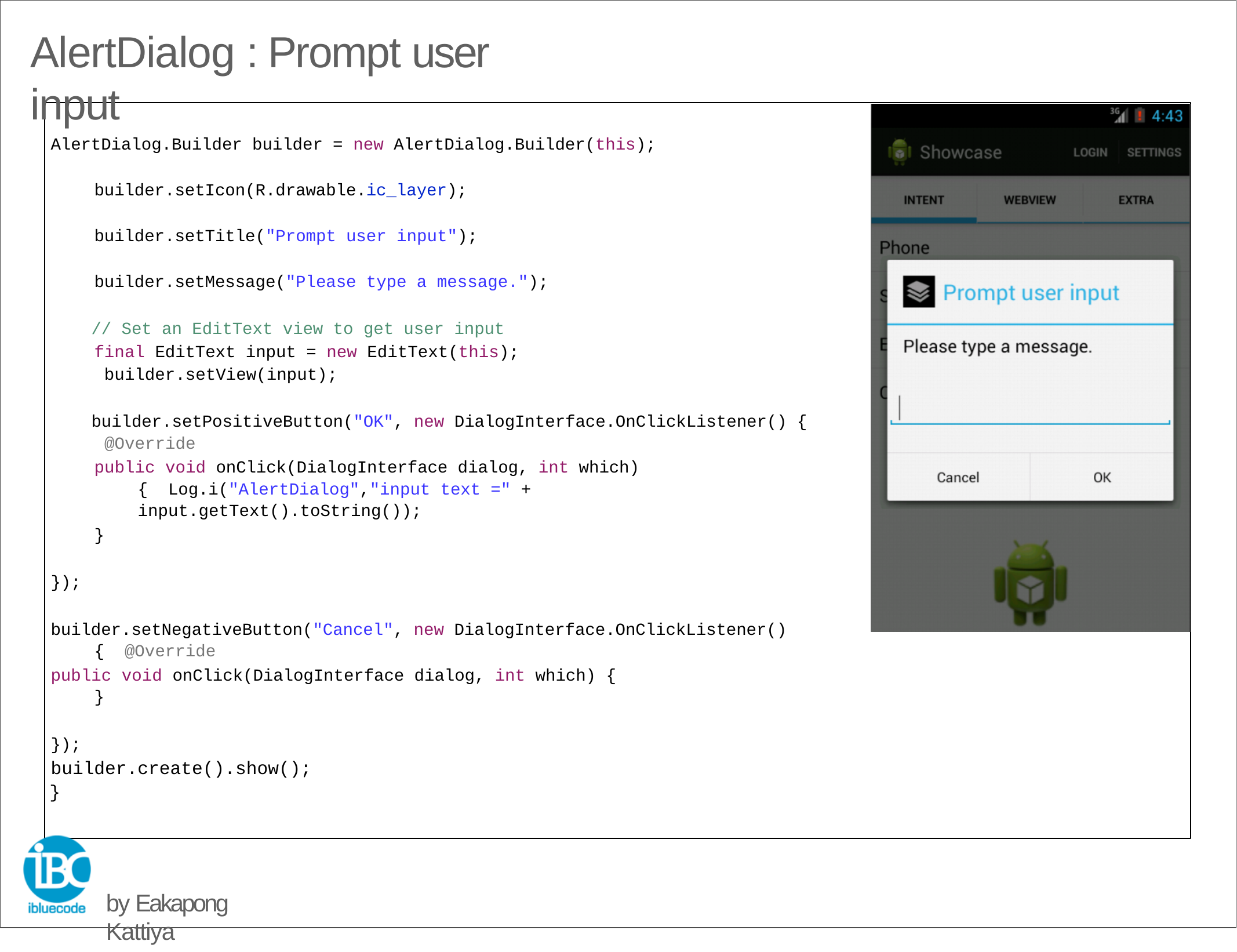

# AlertDialog : Prompt user input

AlertDialog.Builder builder = new AlertDialog.Builder(this);
builder.setIcon(R.drawable.ic_layer);  builder.setTitle("Prompt user input");  builder.setMessage("Please type a message.");

// Set an EditText view to get user input  final EditText input = new EditText(this);  builder.setView(input);

builder.setPositiveButton("OK", new DialogInterface.OnClickListener() {  @Override
public void onClick(DialogInterface dialog, int which) {  Log.i("AlertDialog","input text =" + input.getText().toString());
}

});

builder.setNegativeButton("Cancel", new DialogInterface.OnClickListener() {  @Override
public void onClick(DialogInterface dialog, int which) {
}

});
builder.create().show();
}
by Eakapong Kattiya
Monday, July 15, 13